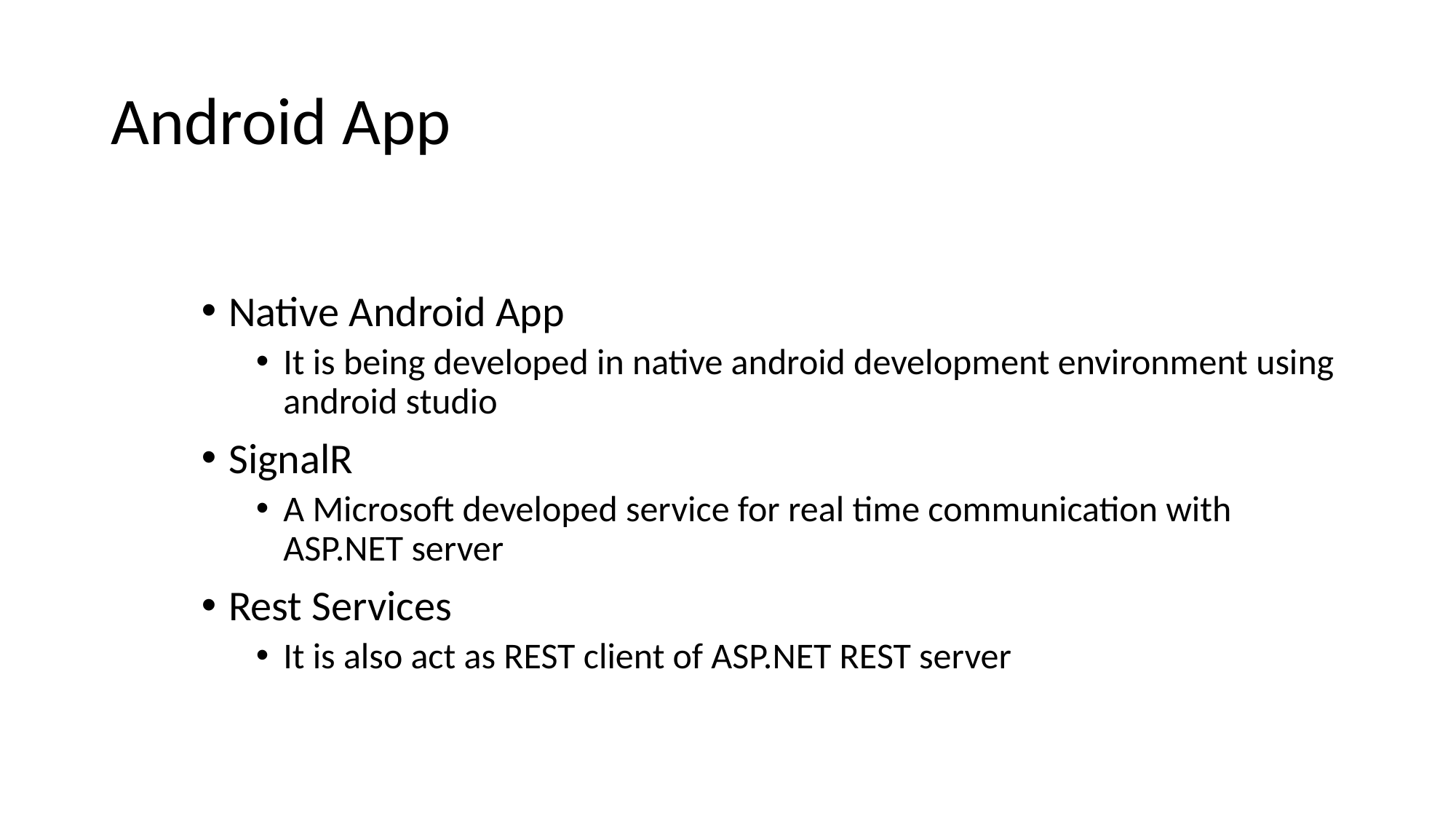

# Android App

Native Android App
It is being developed in native android development environment using android studio
SignalR
A Microsoft developed service for real time communication with ASP.NET server
Rest Services
It is also act as REST client of ASP.NET REST server